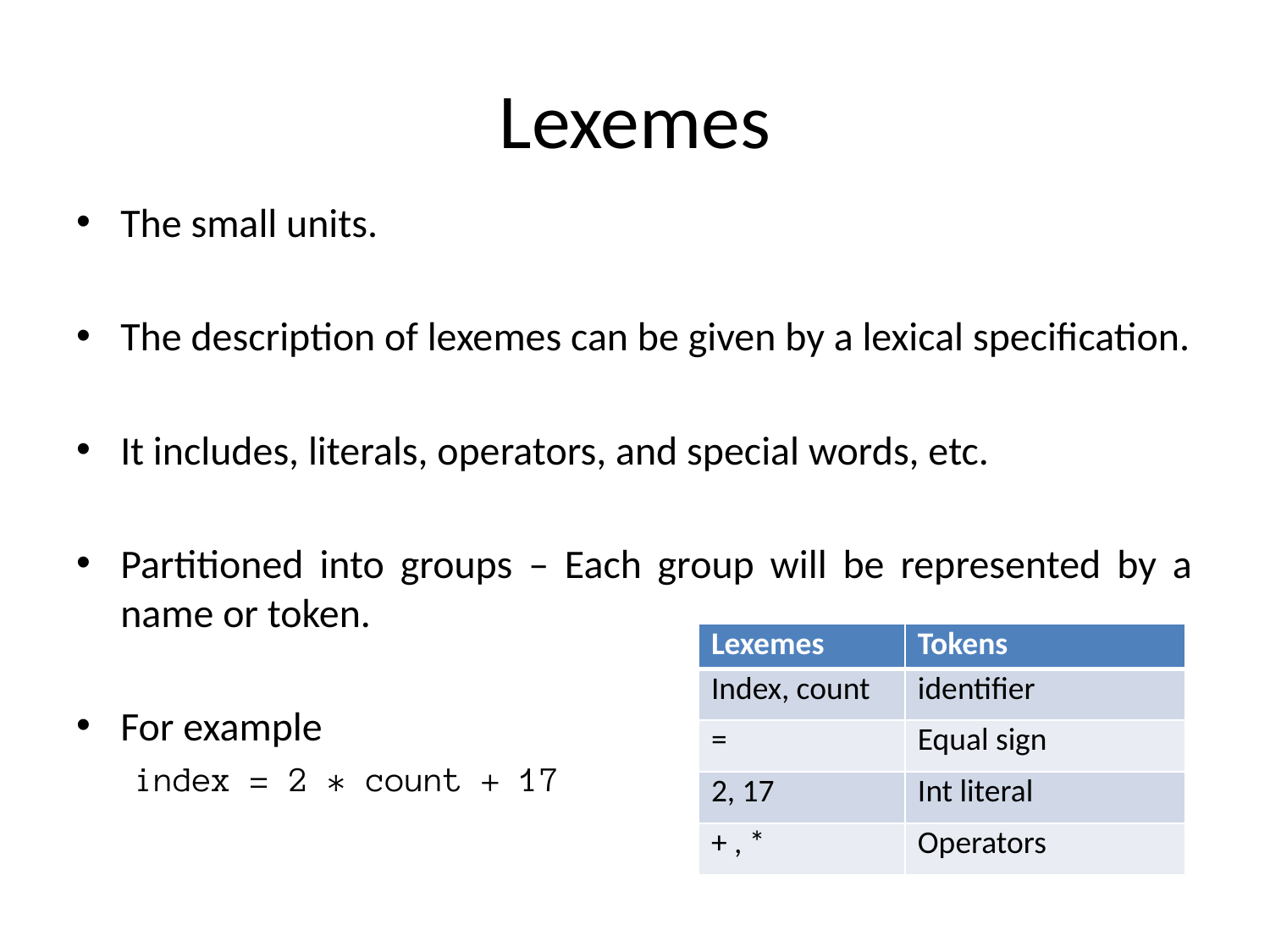

# Lexemes
The small units.

The description of lexemes can be given by a lexical specification.

It includes, literals, operators, and special words, etc.

Partitioned into groups – Each group will be represented by a name or token.

For example
index = 2 * count + 17

| Lexemes | Tokens |
| --- | --- |
| Index, count | identifier |
| = | Equal sign |
| 2, 17 | Int literal |
| + , \* | Operators |